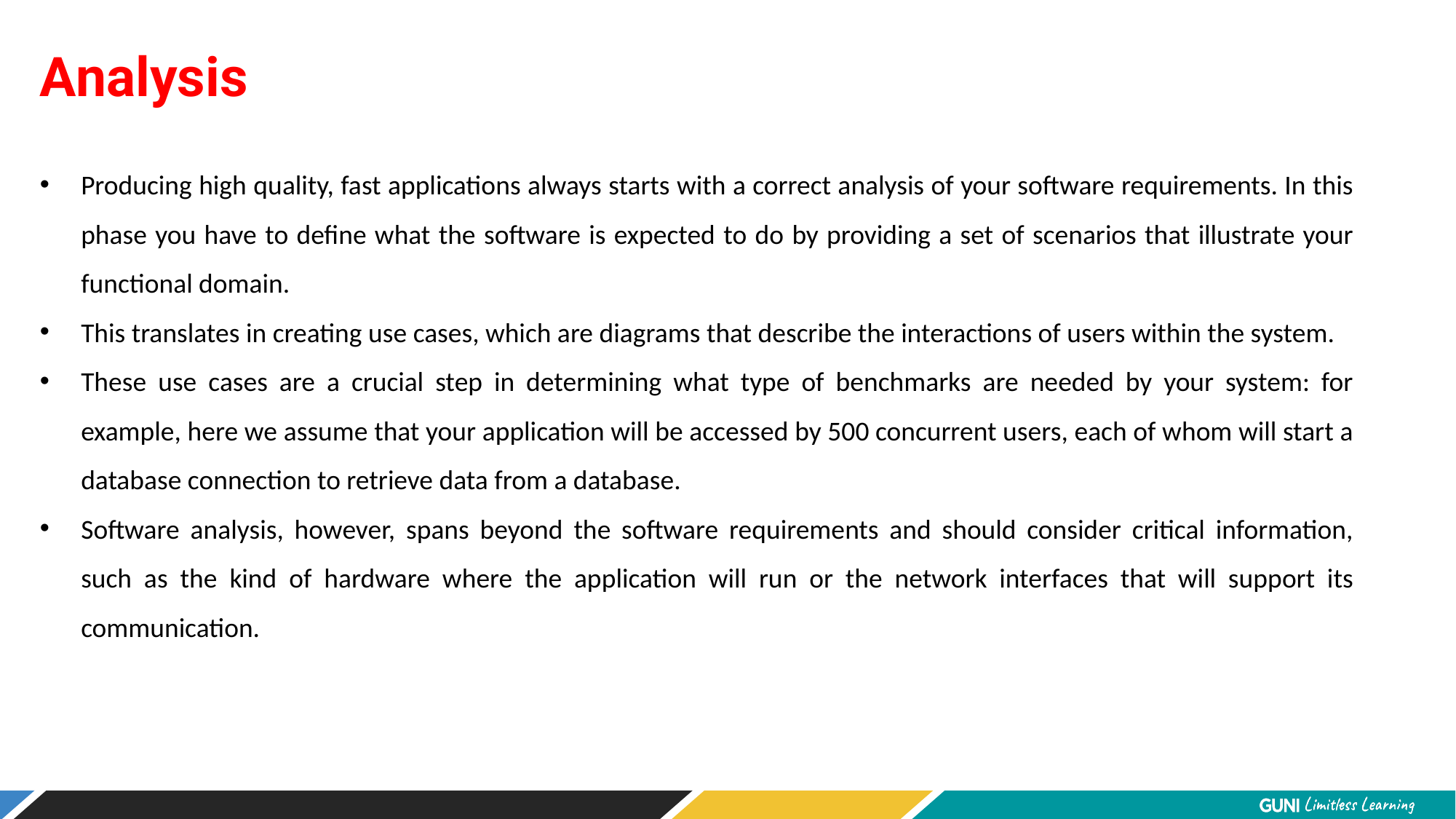

Analysis
Producing high quality, fast applications always starts with a correct analysis of your software requirements. In this phase you have to define what the software is expected to do by providing a set of scenarios that illustrate your functional domain.
This translates in creating use cases, which are diagrams that describe the interactions of users within the system.
These use cases are a crucial step in determining what type of benchmarks are needed by your system: for example, here we assume that your application will be accessed by 500 concurrent users, each of whom will start a database connection to retrieve data from a database.
Software analysis, however, spans beyond the software requirements and should consider critical information, such as the kind of hardware where the application will run or the network interfaces that will support its communication.